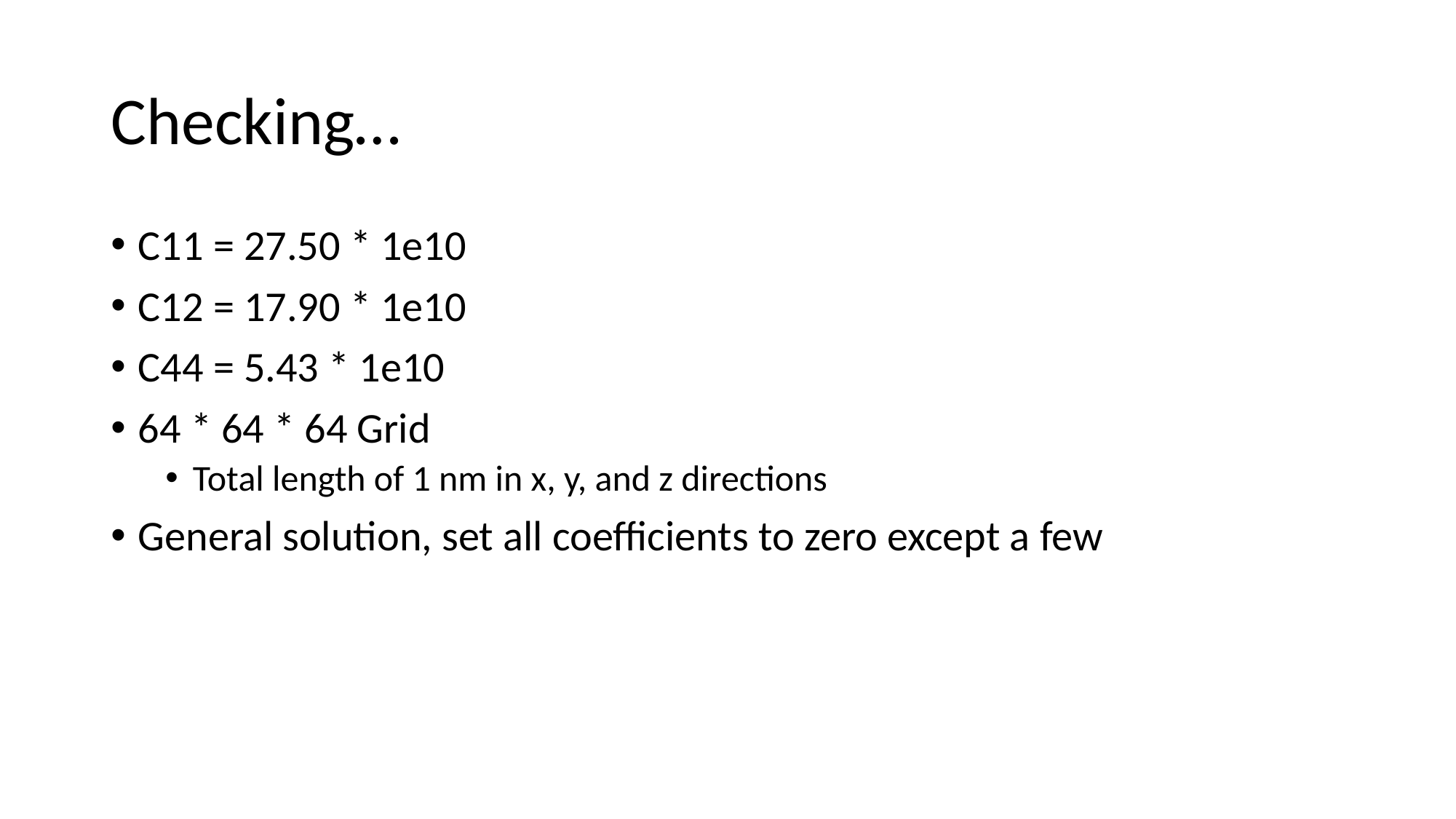

# Checking…
C11 = 27.50 * 1e10
C12 = 17.90 * 1e10
C44 = 5.43 * 1e10
64 * 64 * 64 Grid
Total length of 1 nm in x, y, and z directions
General solution, set all coefficients to zero except a few